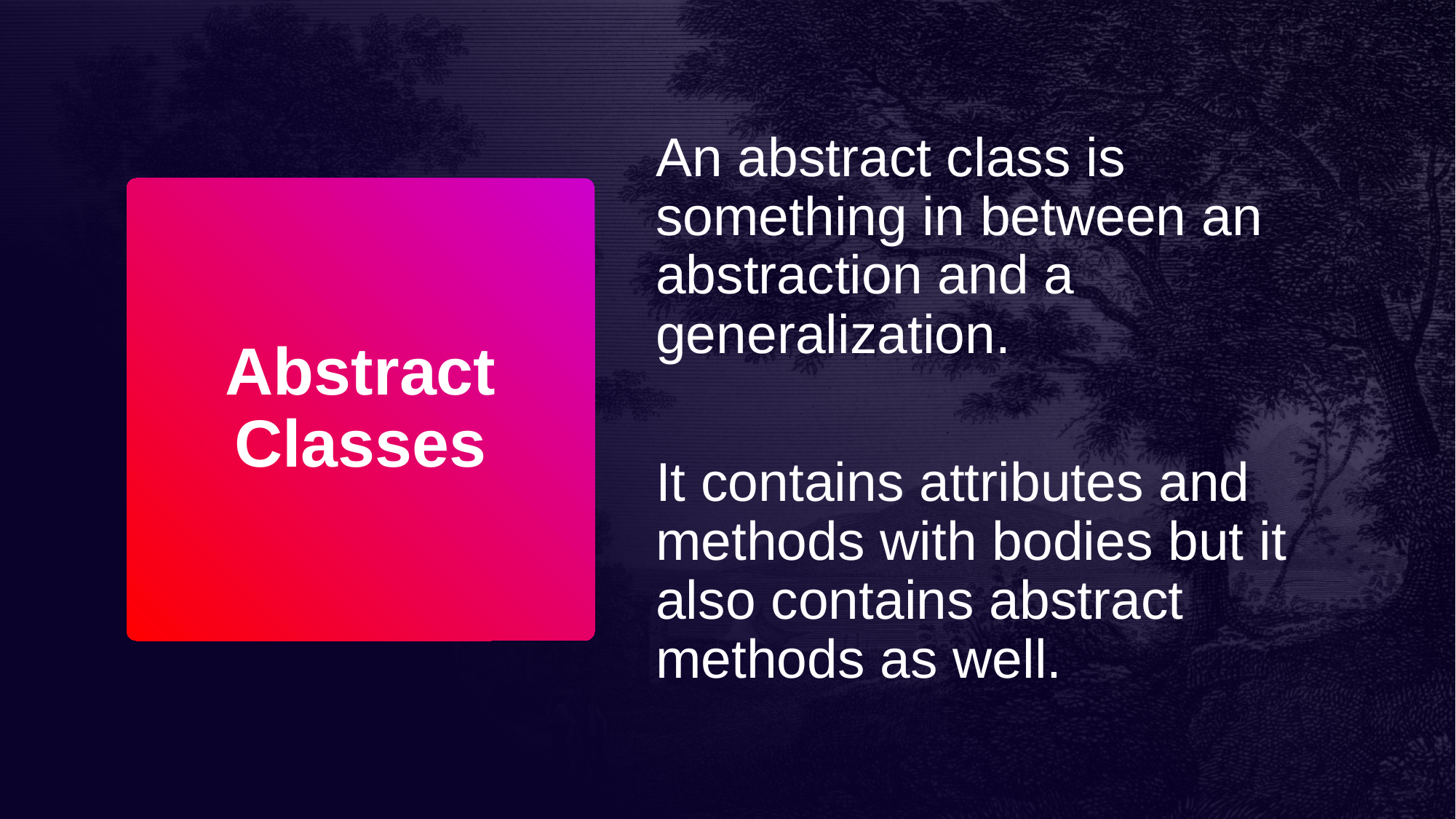

An abstract class is something in between an abstraction and a generalization.

It contains attributes and methods with bodies but it also contains abstract methods as well.
# Abstract Classes